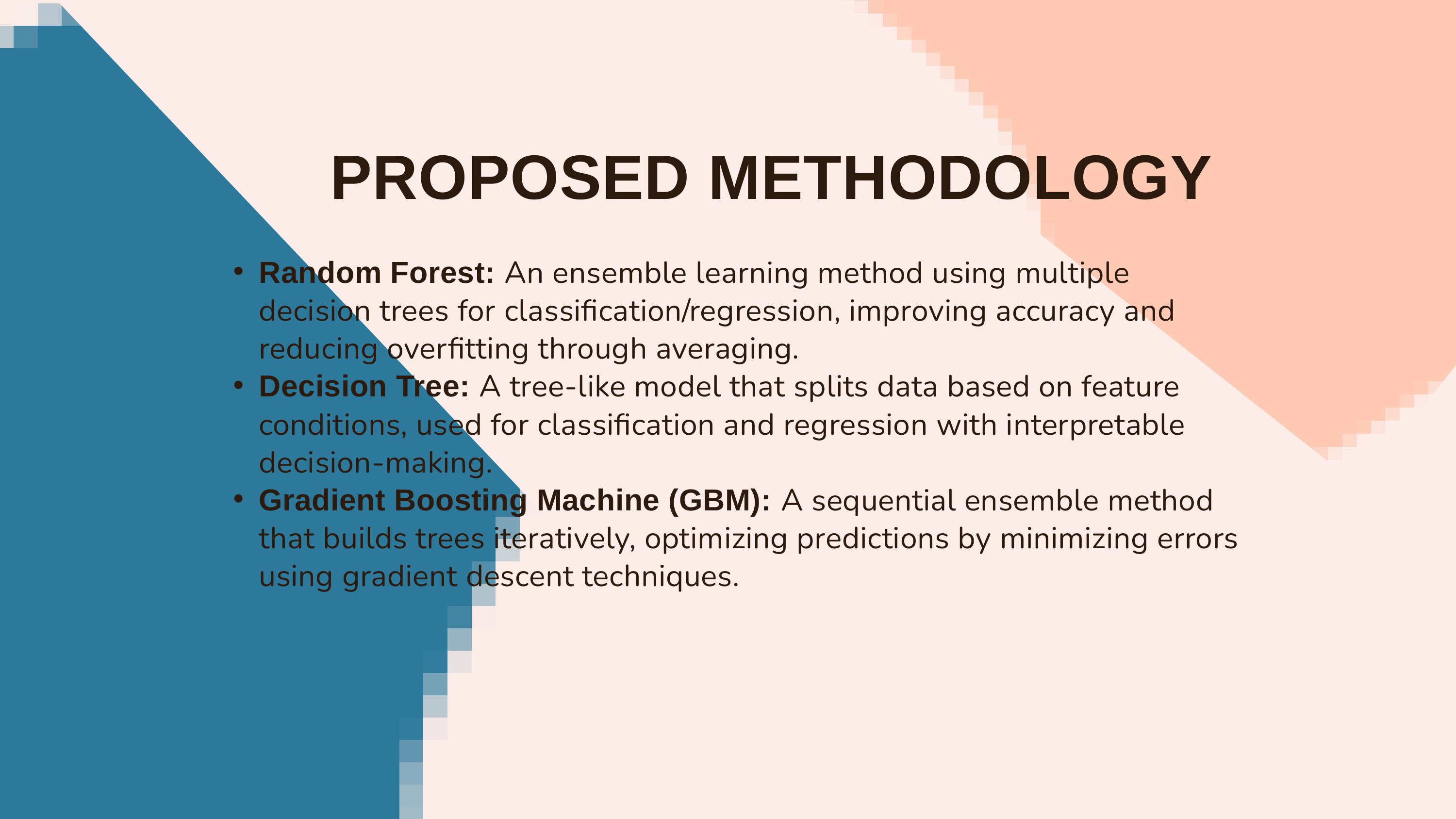

PROPOSED METHODOLOGY

Random Forest: An ensemble learning method using multiple decision trees for classification/regression, improving accuracy and reducing overfitting through averaging.
Decision Tree: A tree-like model that splits data based on feature conditions, used for classification and regression with interpretable decision-making.
Gradient Boosting Machine (GBM): A sequential ensemble method that builds trees iteratively, optimizing predictions by minimizing errors using gradient descent techniques.